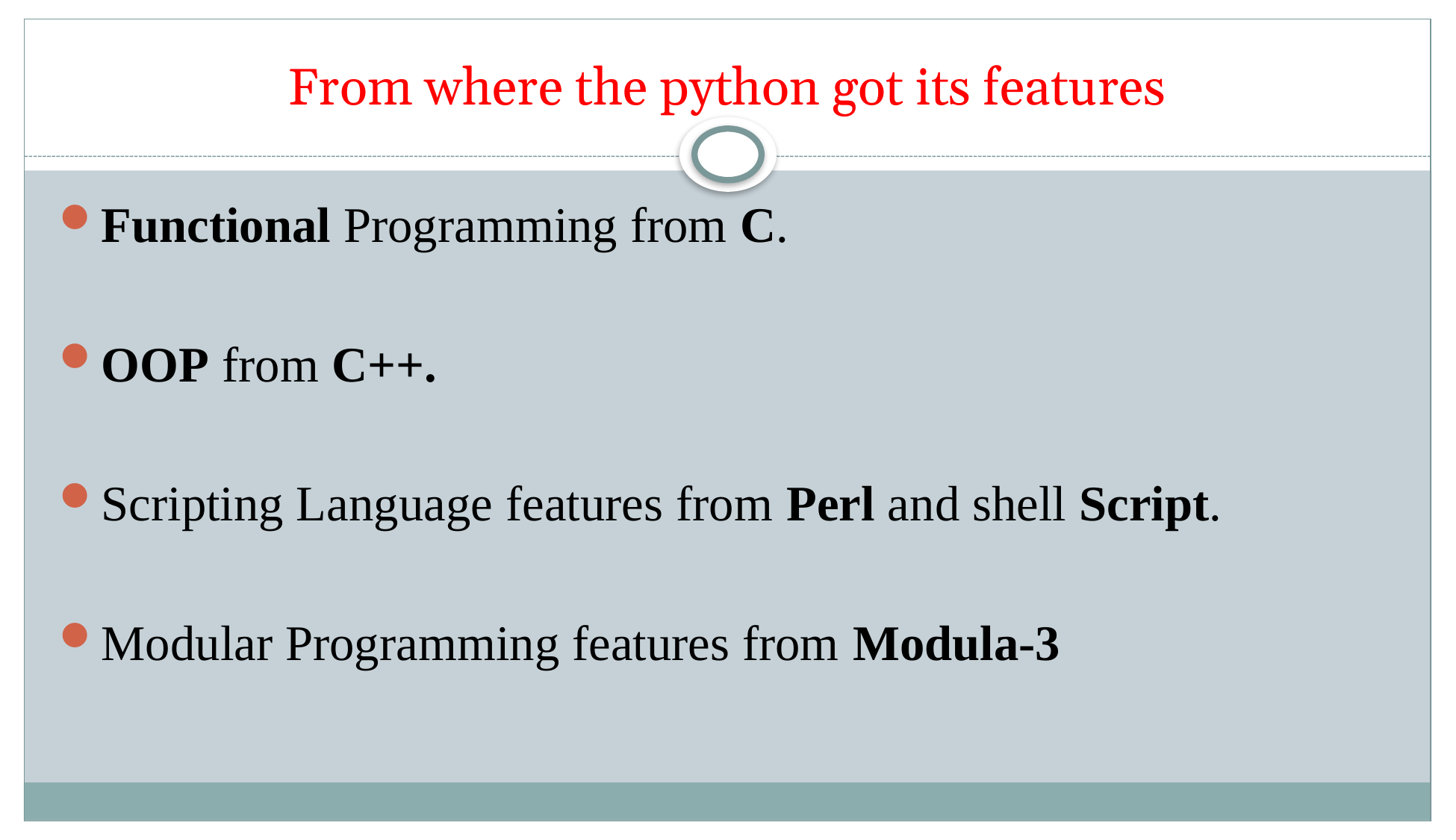

# From where the python got its features
Functional Programming from C.

OOP from C++.

Scripting Language features from Perl and shell Script.

Modular Programming features from Modula-3